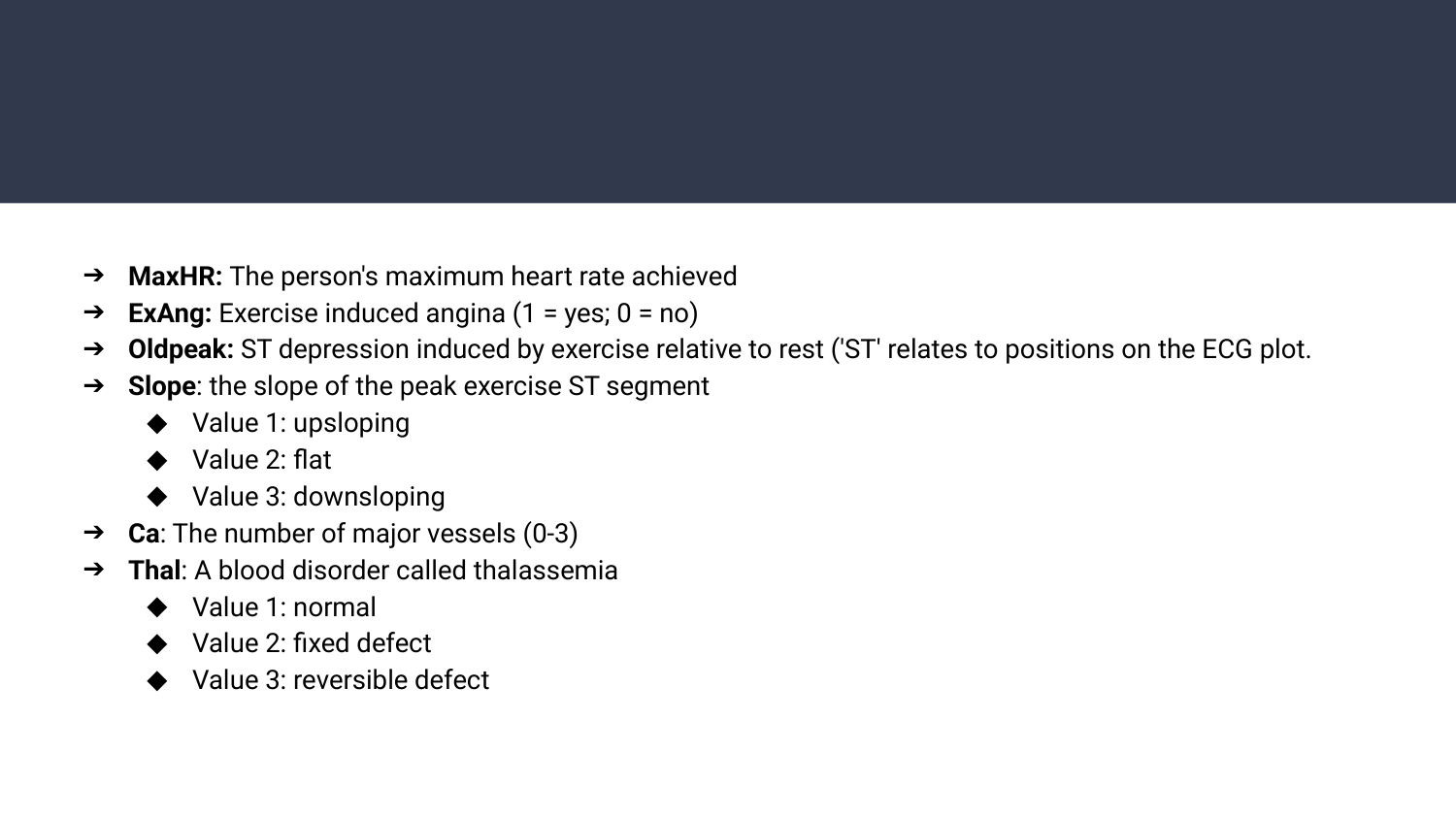

MaxHR: The person's maximum heart rate achieved
ExAng: Exercise induced angina (1 = yes; 0 = no)
Oldpeak: ST depression induced by exercise relative to rest ('ST' relates to positions on the ECG plot.
Slope: the slope of the peak exercise ST segment
Value 1: upsloping
Value 2: flat
Value 3: downsloping
Ca: The number of major vessels (0-3)
Thal: A blood disorder called thalassemia
Value 1: normal
Value 2: fixed defect
Value 3: reversible defect